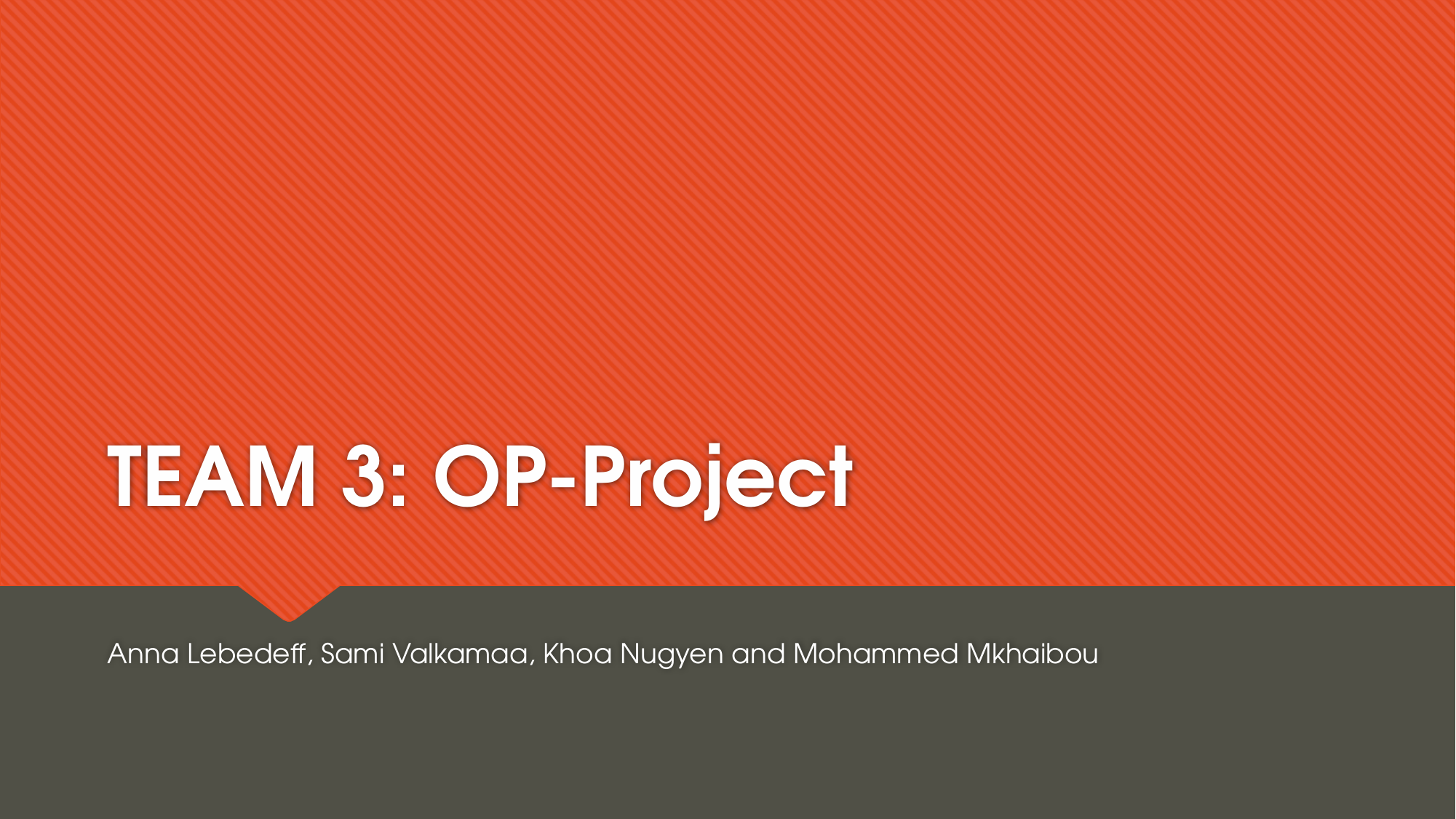

# TEAM 3: OP-Project
Anna Lebedeff, Sami Valkamaa, Khoa Nugyen and Mohammed Mkhaibou